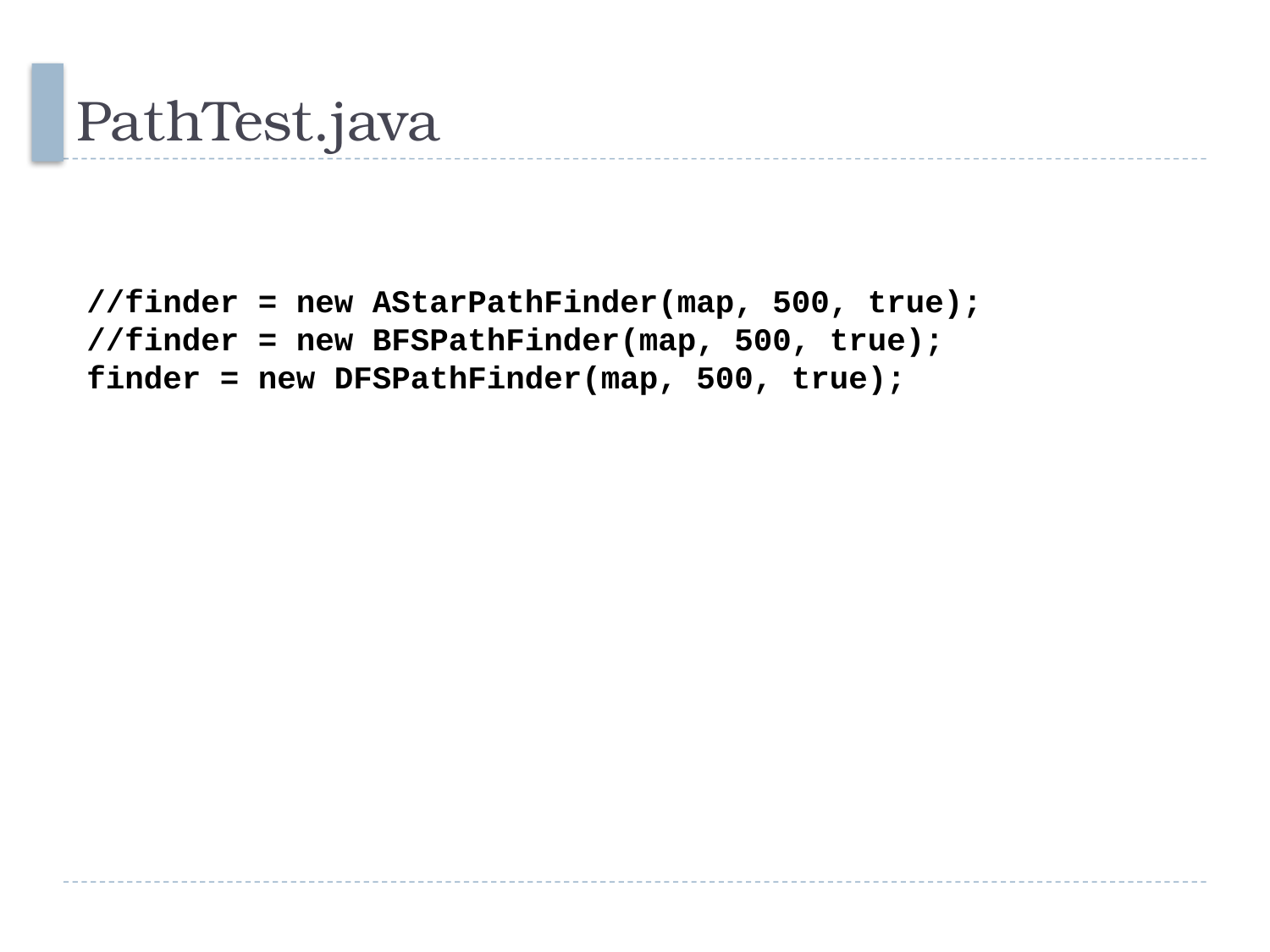

PathTest.java

//finder = new AStarPathFinder(map, 500, true);
//finder = new BFSPathFinder(map, 500, true);
finder = new DFSPathFinder(map, 500, true);